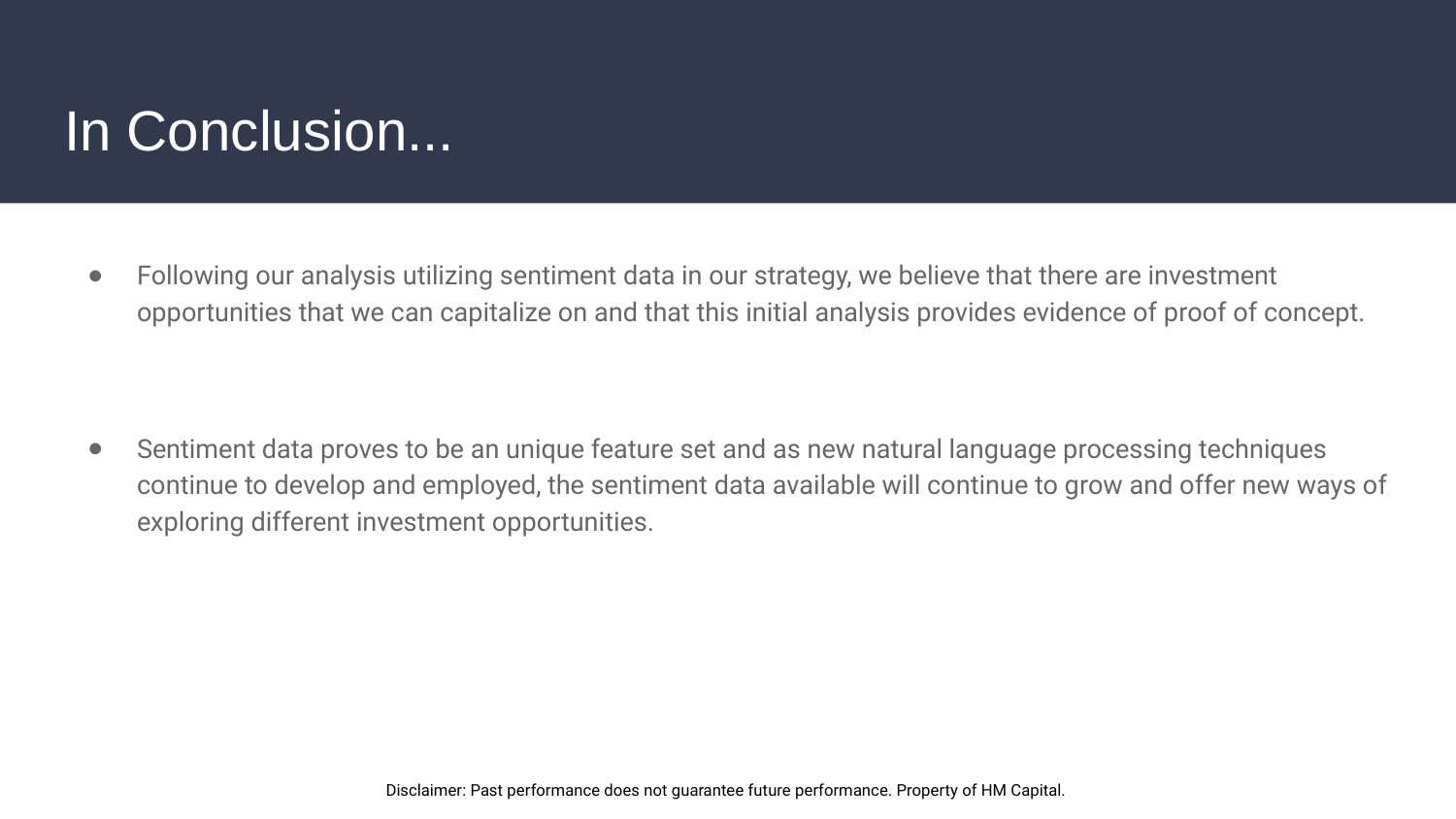

# In Conclusion...
Following our analysis utilizing sentiment data in our strategy, we believe that there are investment opportunities that we can capitalize on and that this initial analysis provides evidence of proof of concept.

Sentiment data proves to be an unique feature set and as new natural language processing techniques continue to develop and employed, the sentiment data available will continue to grow and offer new ways of exploring different investment opportunities.
Disclaimer: Past performance does not guarantee future performance. Property of HM Capital.